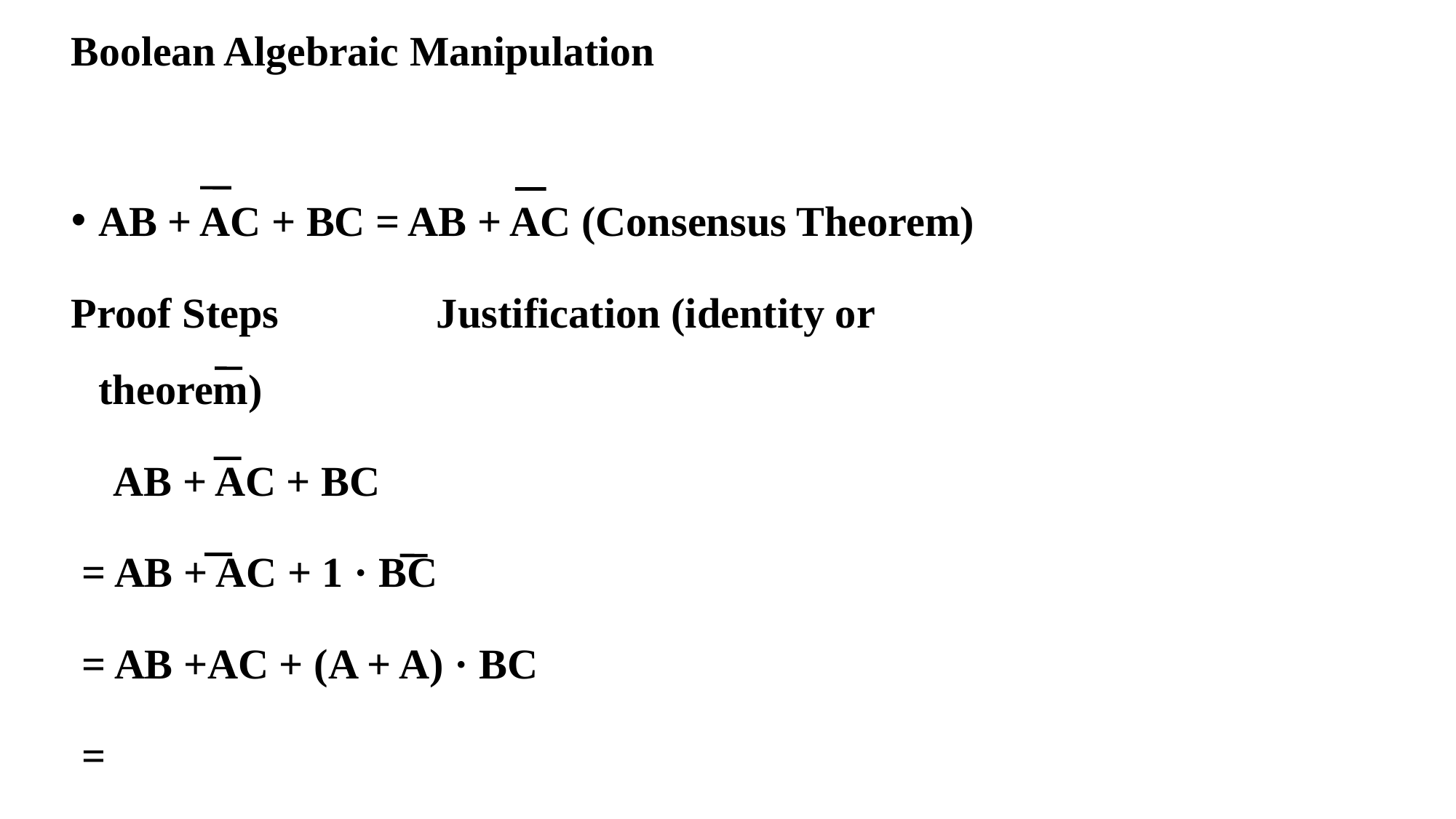

# Boolean Algebraic Manipulation
AB + AC + BC = AB + AC (Consensus Theorem)
Proof Steps		 Justification (identity or theorem)
    AB + AC + BC
 = AB + AC + 1 · BC
 = AB +AC + (A + A) · BC
 =